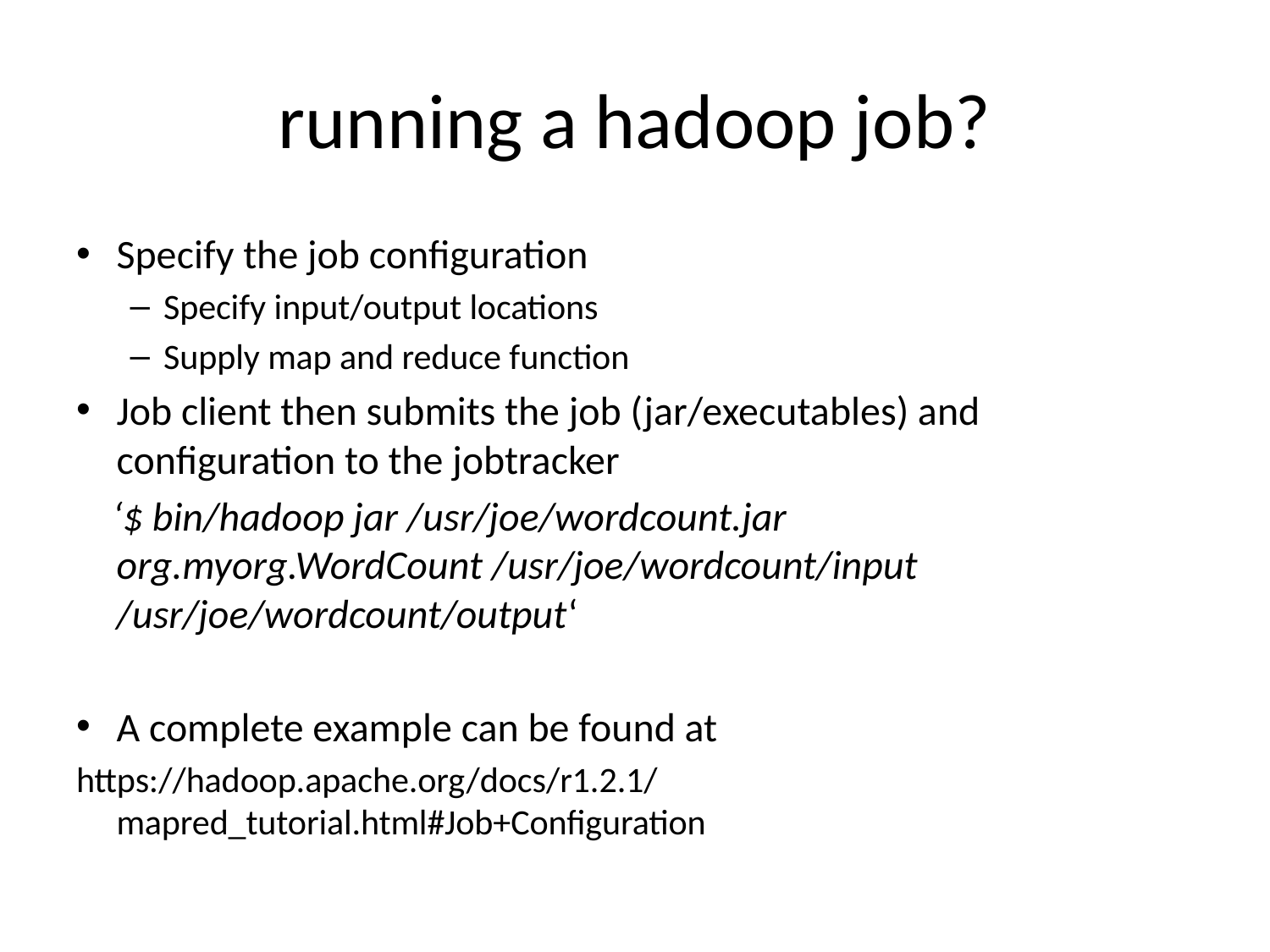

# running a hadoop job?
Specify the job configuration
Specify input/output locations
Supply map and reduce function
Job client then submits the job (jar/executables) and configuration to the jobtracker
    ‘$ bin/hadoop jar /usr/joe/wordcount.jar org.myorg.WordCount /usr/joe/wordcount/input /usr/joe/wordcount/output‘

A complete example can be found at
https://hadoop.apache.org/docs/r1.2.1/mapred_tutorial.html#Job+Configuration